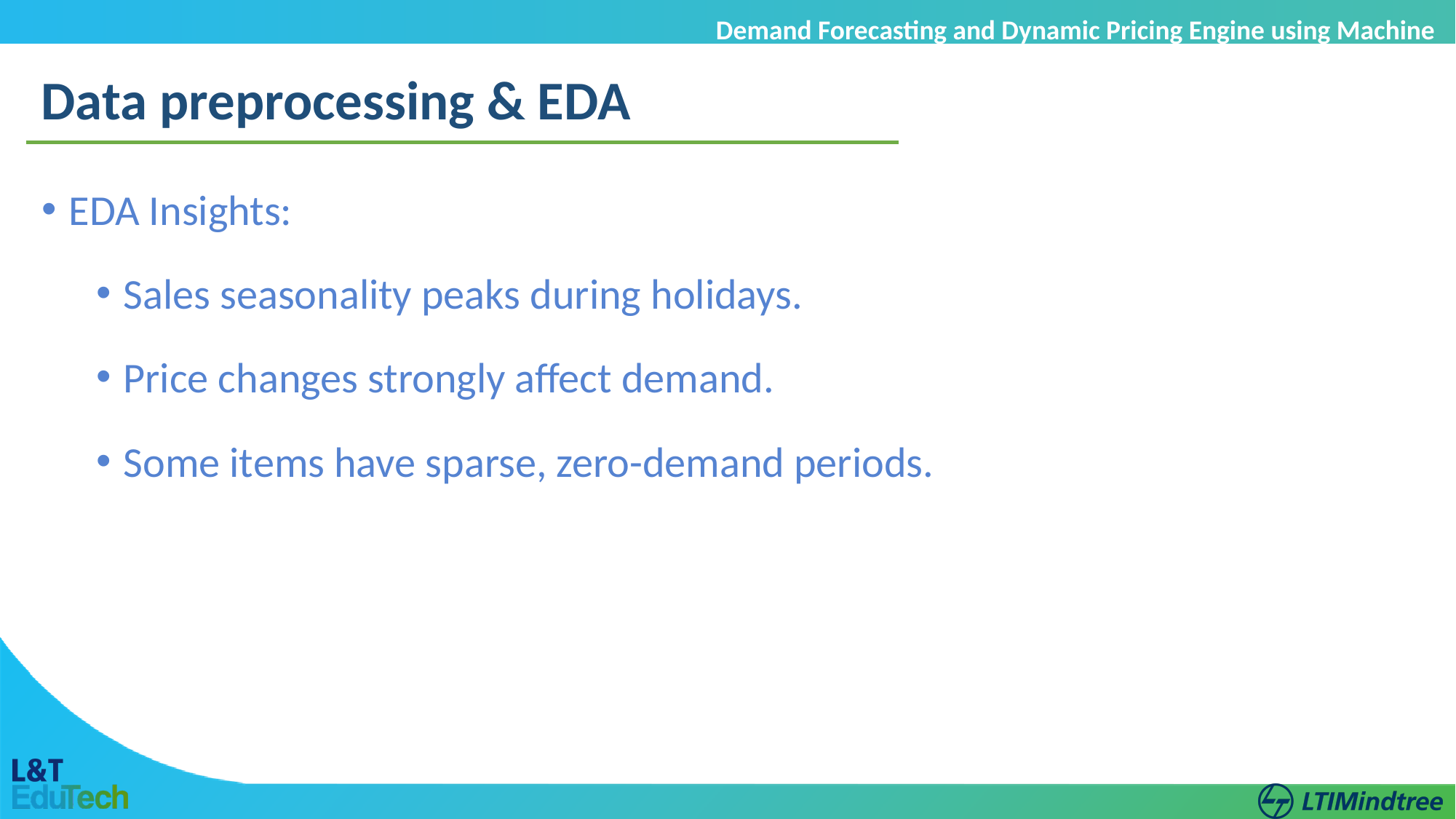

Demand Forecasting and Dynamic Pricing Engine using Machine Learning
Data preprocessing & EDA
EDA Insights:
Sales seasonality peaks during holidays.
Price changes strongly affect demand.
Some items have sparse, zero-demand periods.